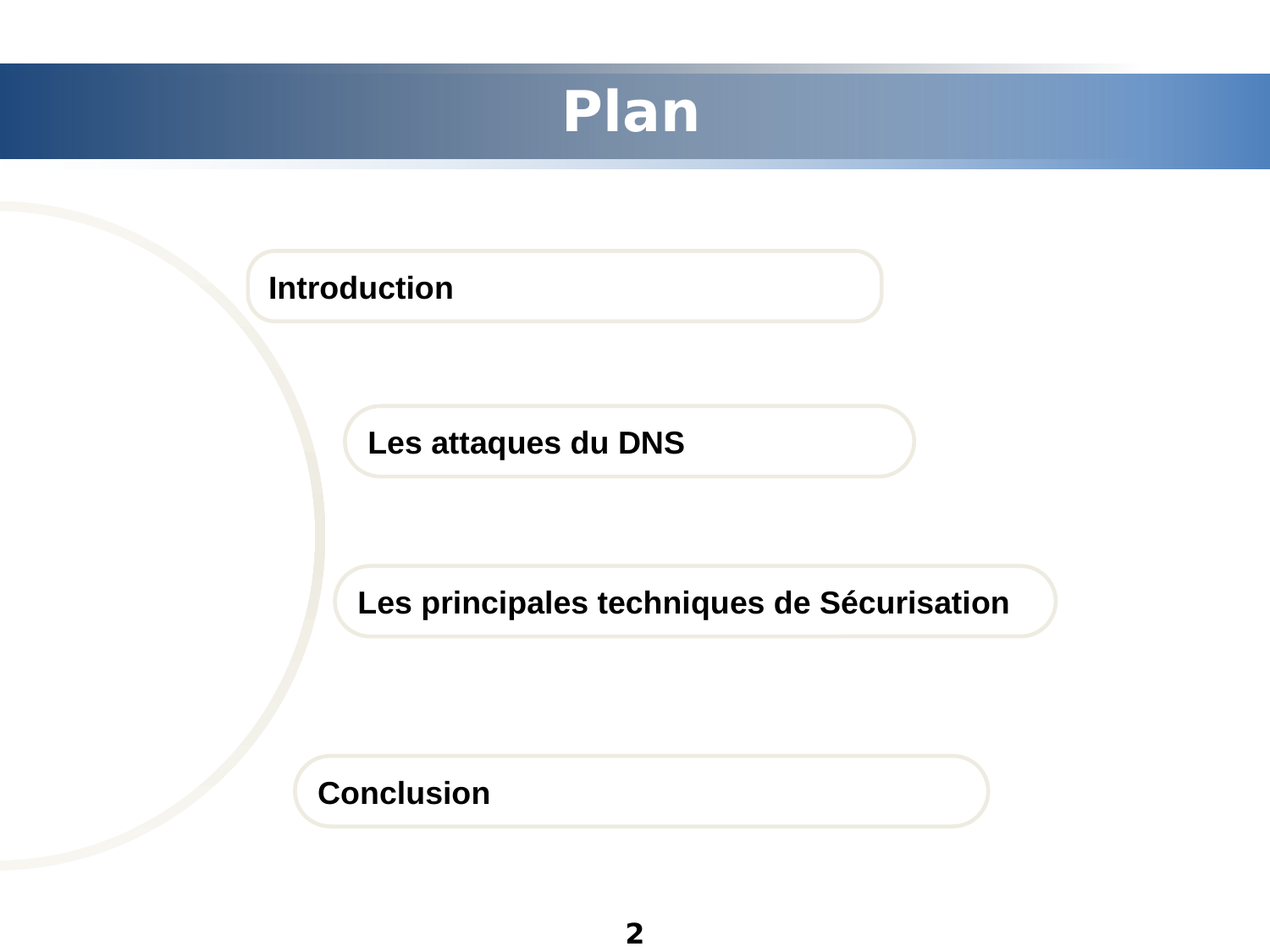

# Plan

Introduction
Les attaques du DNS
Les principales techniques de Sécurisation
Conclusion
2